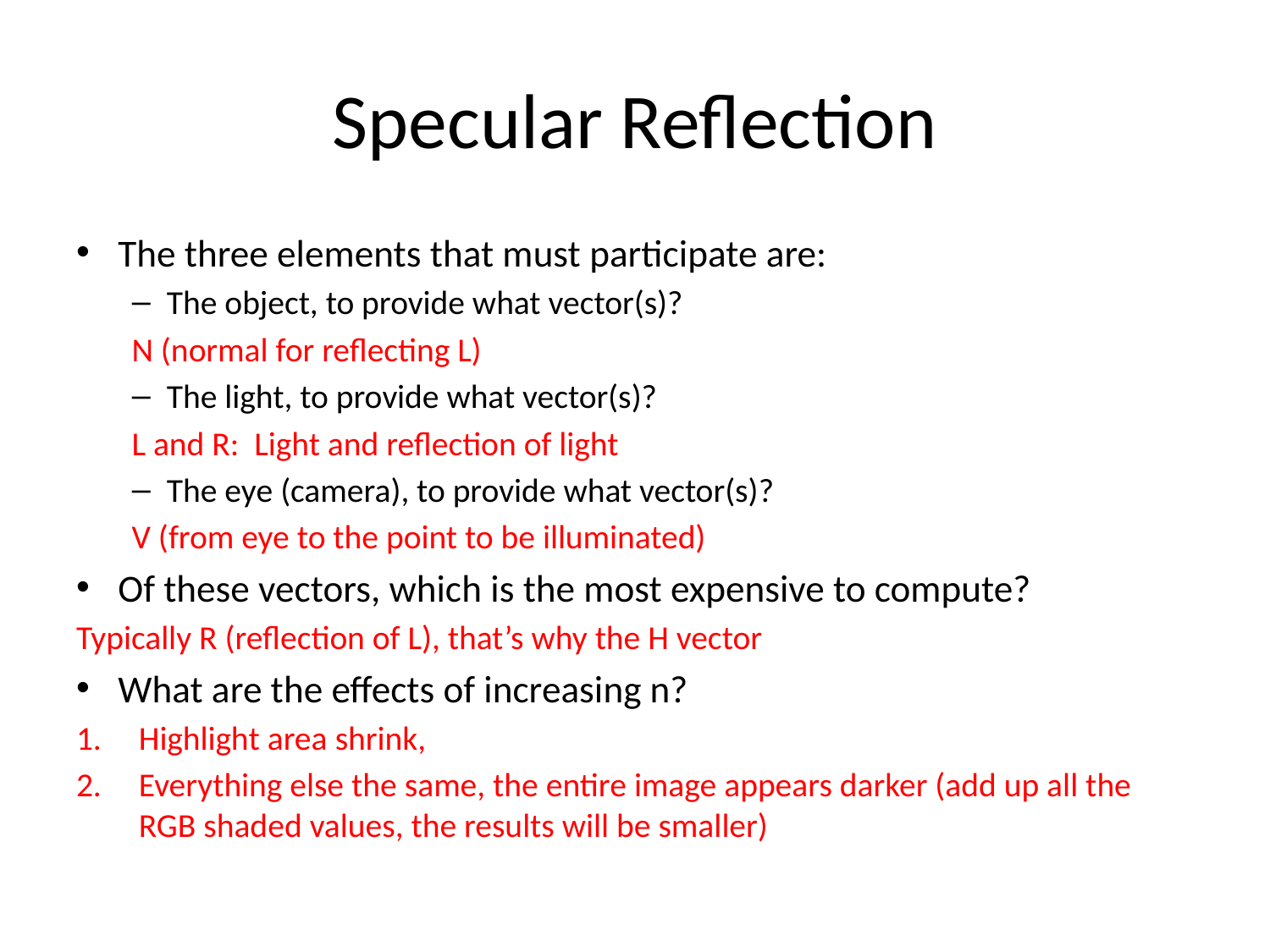

# Specular Reflection
The three elements that must participate are:
The object, to provide what vector(s)?
N (normal for reflecting L)
The light, to provide what vector(s)?
L and R:  Light and reflection of light
The eye (camera), to provide what vector(s)?
V (from eye to the point to be illuminated)
Of these vectors, which is the most expensive to compute?
Typically R (reflection of L), that’s why the H vector
What are the effects of increasing n?
Highlight area shrink,
Everything else the same, the entire image appears darker (add up all the RGB shaded values, the results will be smaller)